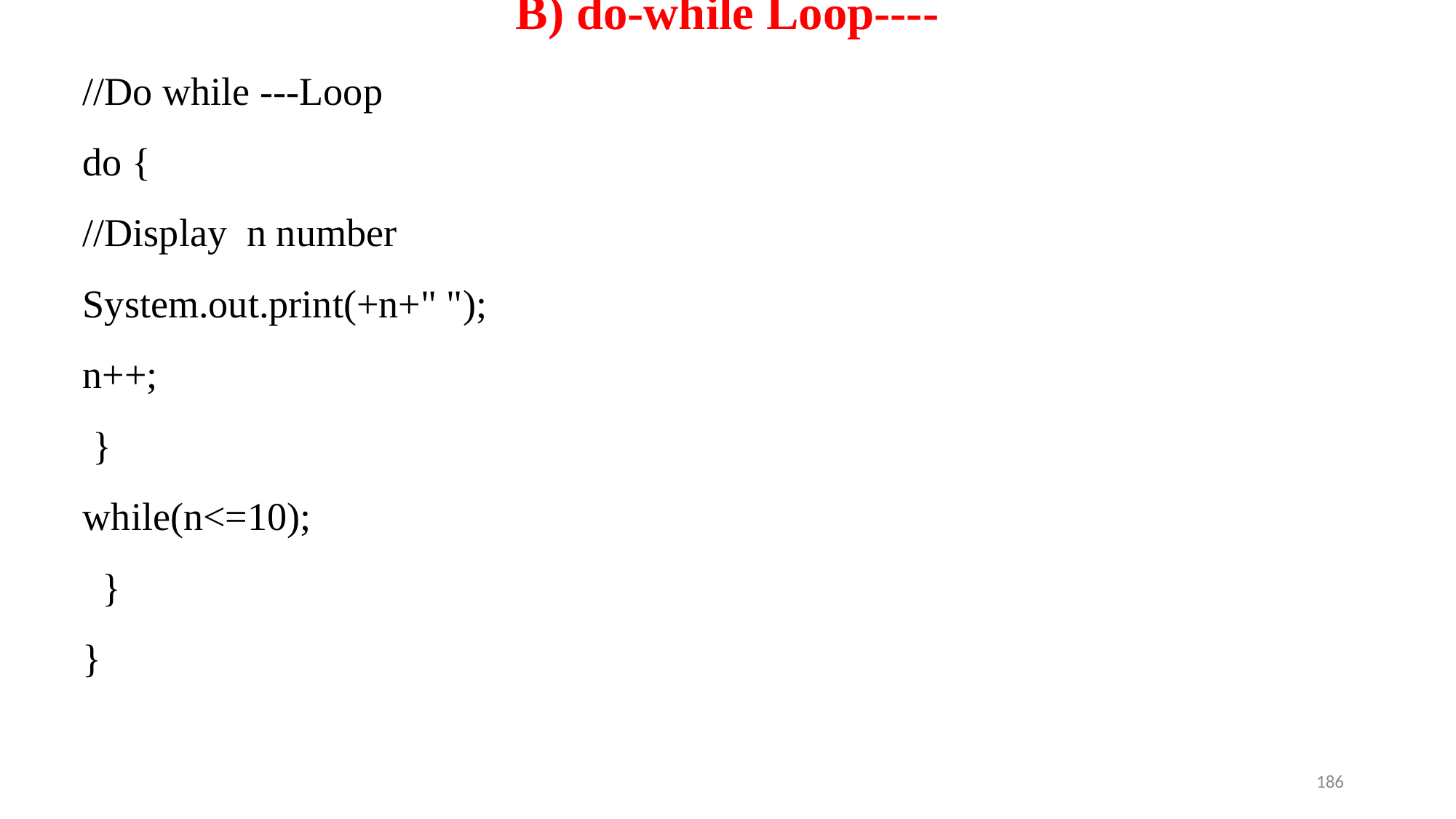

# B) do-while Loop----
//Do while ---Loop
do {
//Display  n number
System.out.print(+n+" ");
n++;
 }
while(n<=10);
  }
}

186